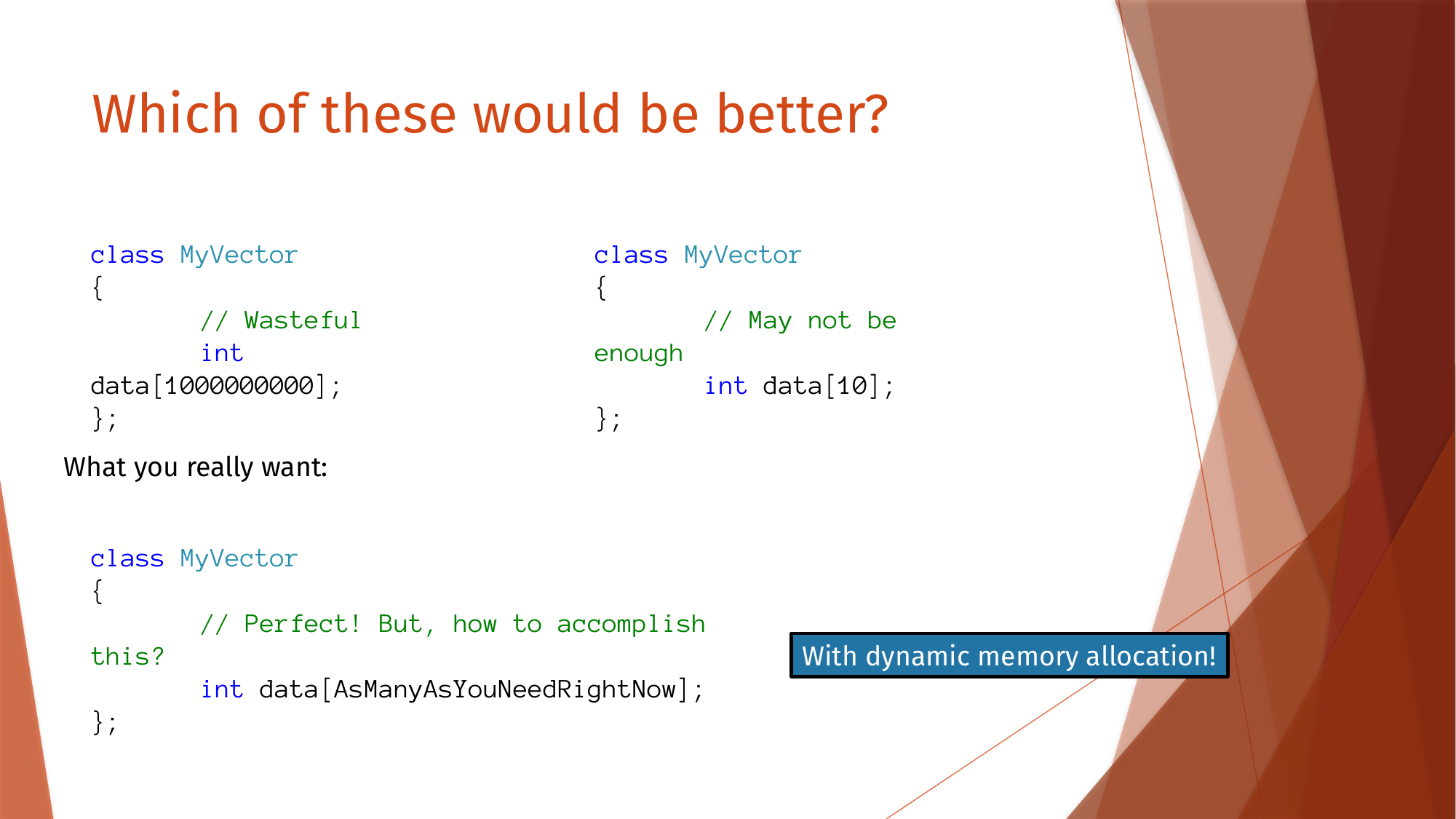

# Which of these would be better?
class MyVector
{
	// Wasteful
	int data[1000000000];
};
class MyVector
{
	// May not be enough
	int data[10];
};
What you really want:
class MyVector
{
	// Perfect! But, how to accomplish this?
	int data[AsManyAsYouNeedRightNow];
};
With dynamic memory allocation!